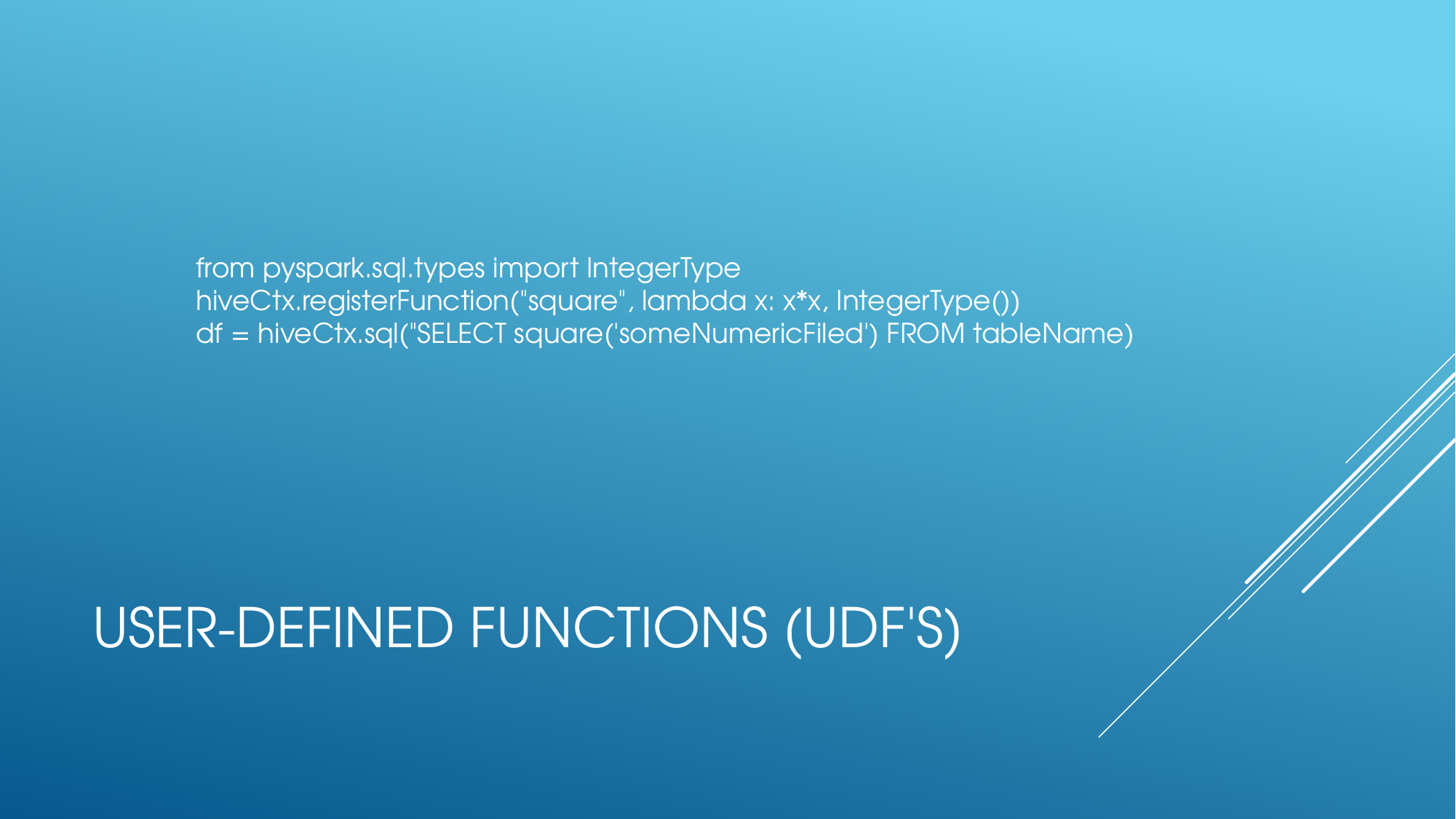

from pyspark.sql.types import IntegerType
hiveCtx.registerFunction("square", lambda x: x*x, IntegerType())
df = hiveCtx.sql("SELECT square('someNumericFiled') FROM tableName)

# User-defined functions (UDF's)